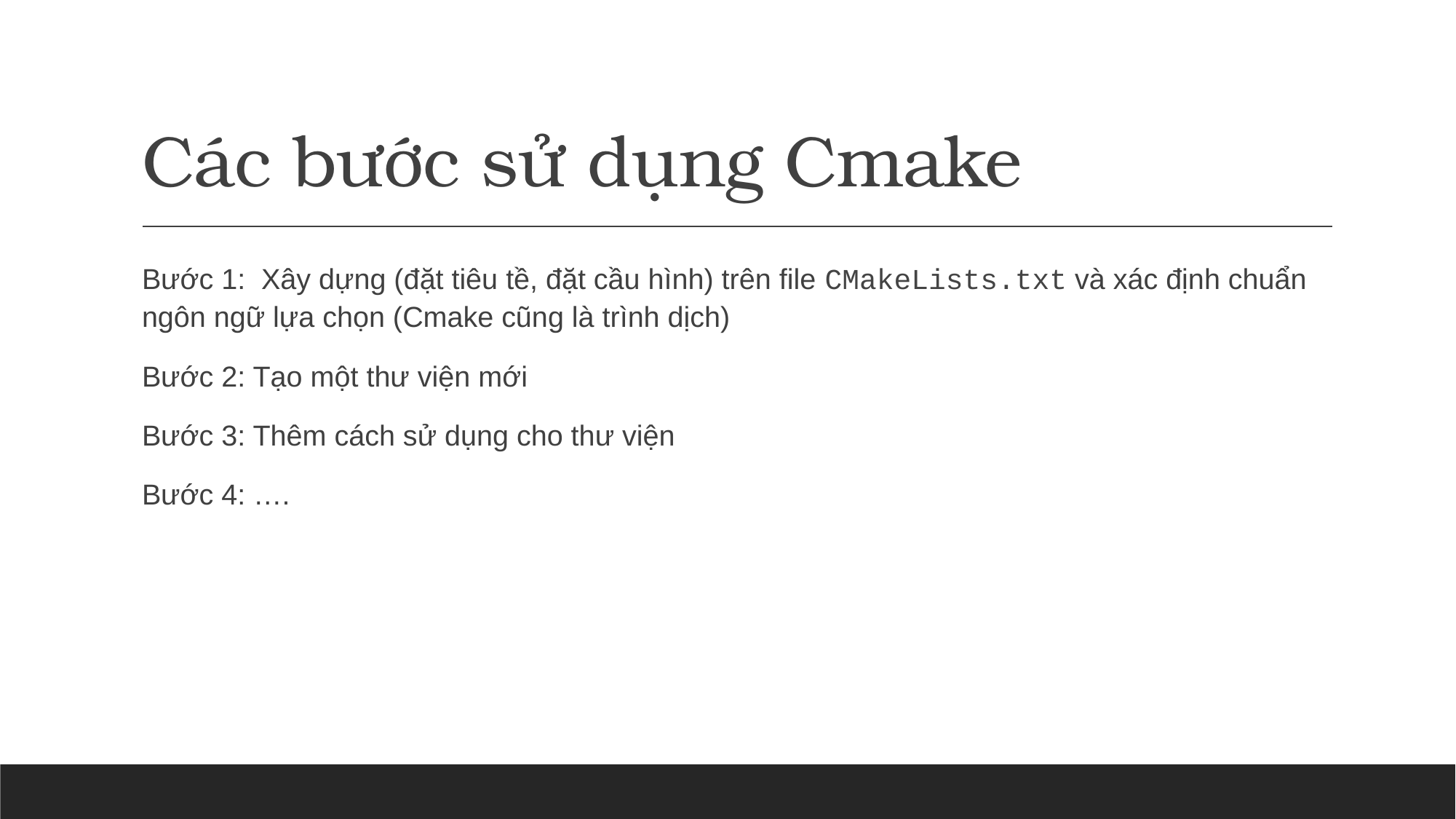

# Các bước sử dụng Cmake
Bước 1:  Xây dựng (đặt tiêu tề, đặt cầu hình) trên file CMakeLists.txt và xác định chuẩn ngôn ngữ lựa chọn (Cmake cũng là trình dịch)
Bước 2: Tạo một thư viện mới
Bước 3: Thêm cách sử dụng cho thư viện
Bước 4: ….